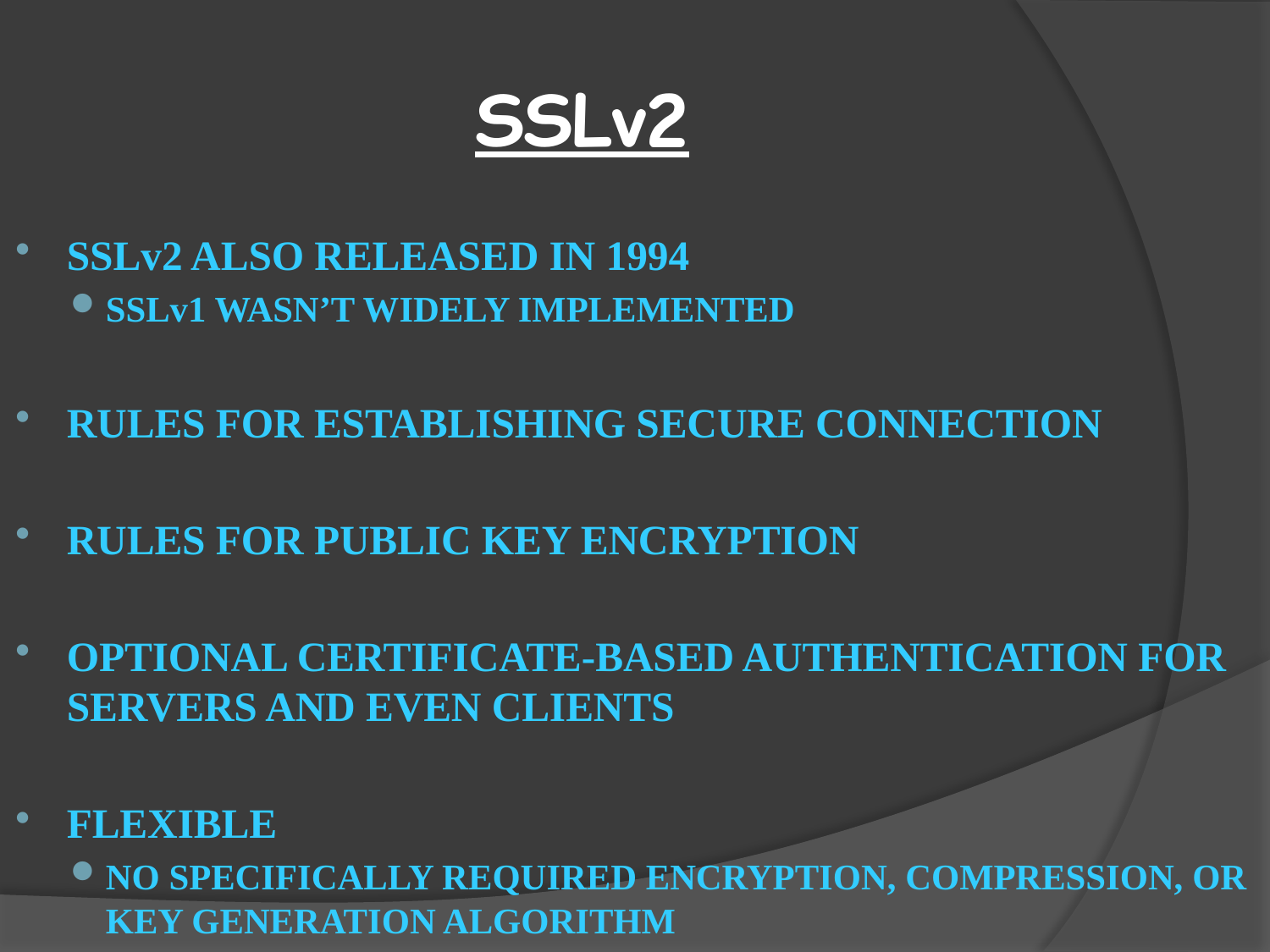

# SSLv2
SSLv2 ALSO RELEASED IN 1994
SSLv1 WASN’T WIDELY IMPLEMENTED

RULES FOR ESTABLISHING SECURE CONNECTION

RULES FOR PUBLIC KEY ENCRYPTION

OPTIONAL CERTIFICATE-BASED AUTHENTICATION FOR SERVERS AND EVEN CLIENTS

FLEXIBLE
NO SPECIFICALLY REQUIRED ENCRYPTION, COMPRESSION, OR KEY GENERATION ALGORITHM